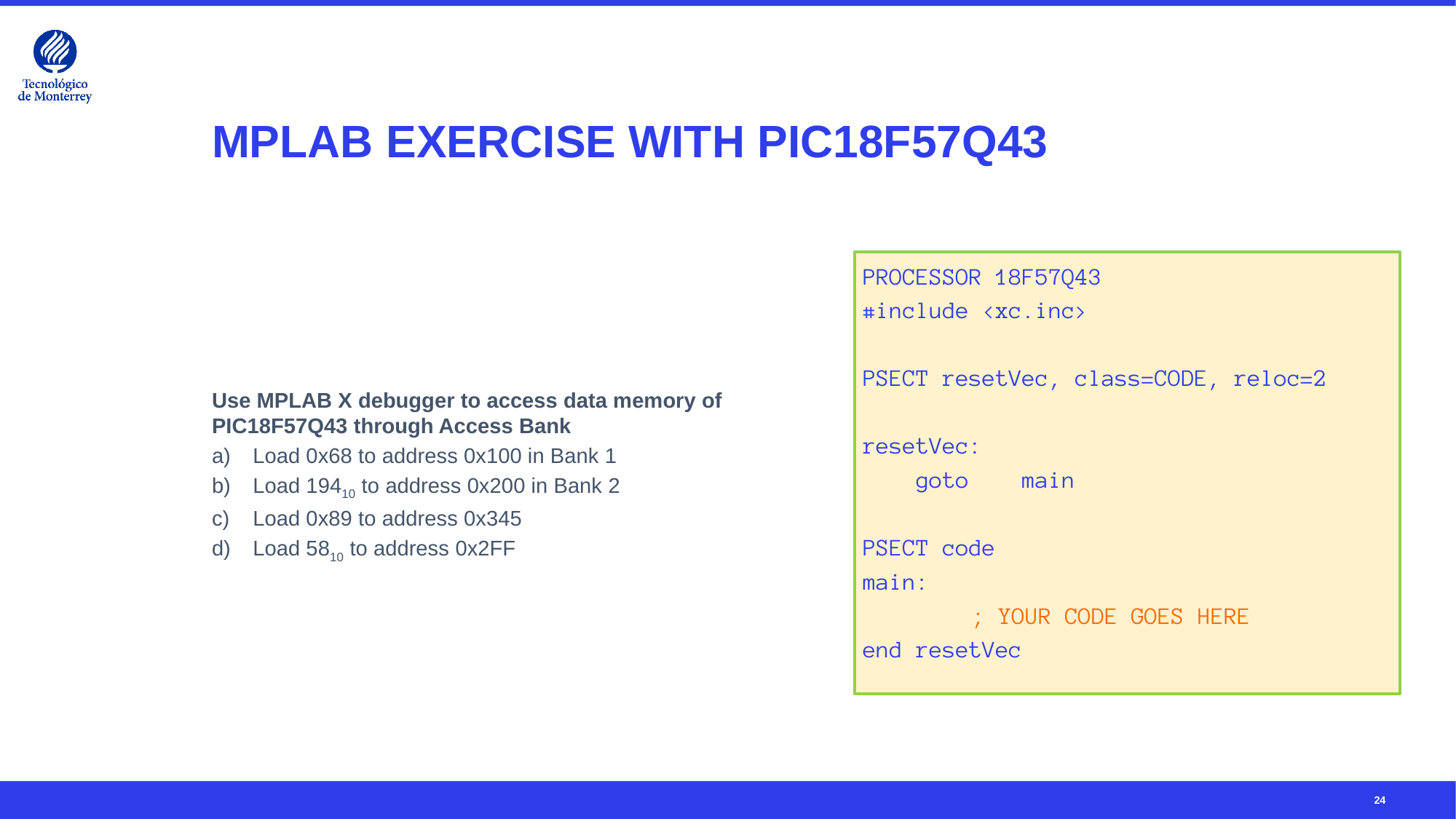

# MPLAB EXERCISE WITH PIC18F57Q43
Use MPLAB X debugger to access data memory of PIC18F57Q43 through Access Bank
Load 0x68 to address 0x100 in Bank 1
Load 19410 to address 0x200 in Bank 2
Load 0x89 to address 0x345
Load 5810 to address 0x2FF
PROCESSOR 18F57Q43
#include <xc.inc>

PSECT resetVec, class=CODE, reloc=2

resetVec:
    goto    main

PSECT code
main:
	; YOUR CODE GOES HERE
end resetVec
24